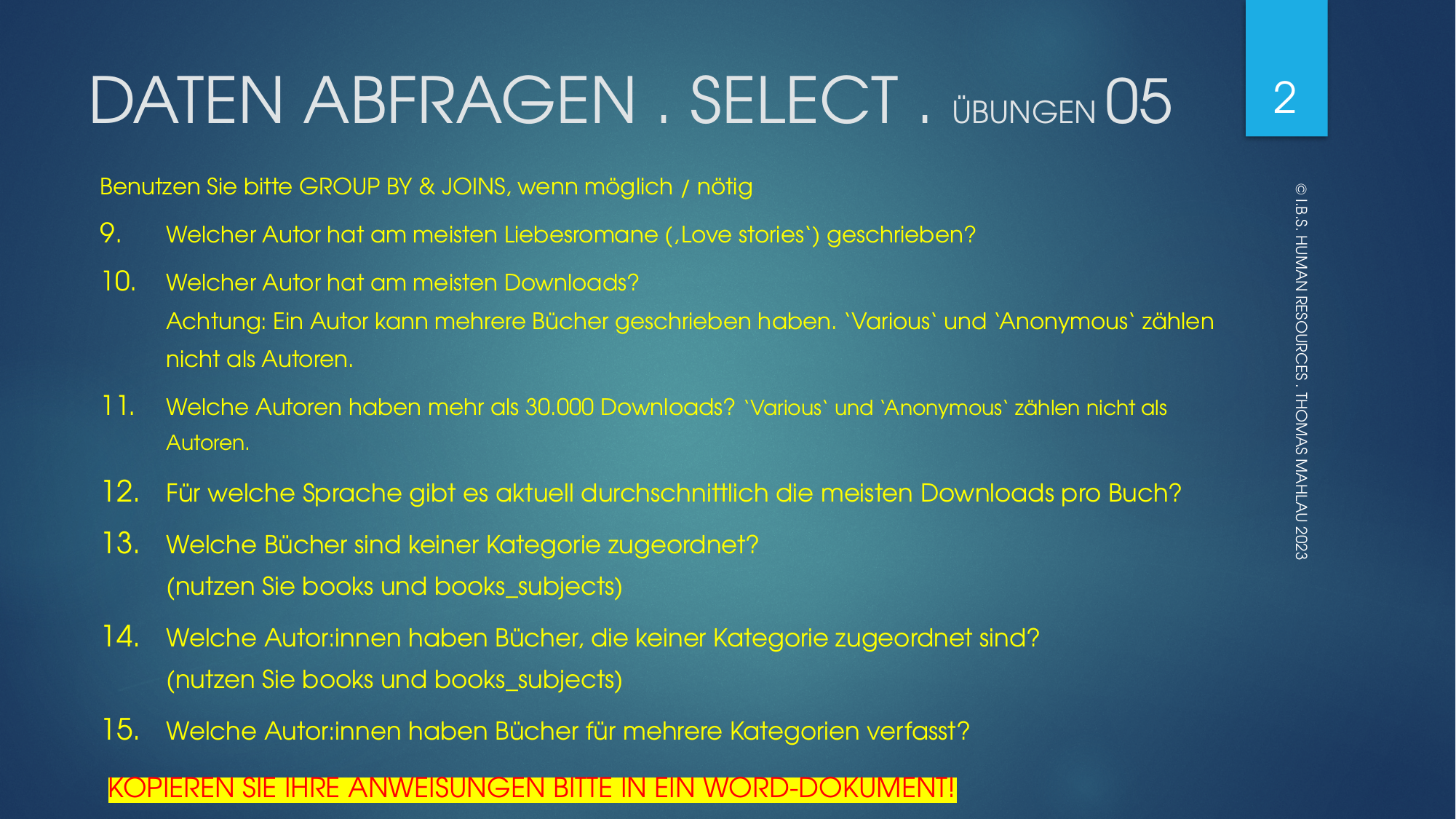

2
# DATEN ABFRAGEN . SELECT . ÜBUNGEN 05
Benutzen Sie bitte GROUP BY & JOINS, wenn möglich / nötig
Welcher Autor hat am meisten Liebesromane (‚Love stories‘) geschrieben?
Welcher Autor hat am meisten Downloads?
Achtung: Ein Autor kann mehrere Bücher geschrieben haben. ‘Various‘ und ‘Anonymous‘ zählen nicht als Autoren.
Welche Autoren haben mehr als 30.000 Downloads? ‘Various‘ und ‘Anonymous‘ zählen nicht als Autoren.
Für welche Sprache gibt es aktuell durchschnittlich die meisten Downloads pro Buch?
Welche Bücher sind keiner Kategorie zugeordnet?
(nutzen Sie books und books_subjects)
Welche Autor:innen haben Bücher, die keiner Kategorie zugeordnet sind?
(nutzen Sie books und books_subjects)
Welche Autor:innen haben Bücher für mehrere Kategorien verfasst?

© I.B.S. HUMAN RESOURCES . THOMAS MAHLAU 2023
KOPIEREN SIE IHRE ANWEISUNGEN BITTE IN EIN WORD-DOKUMENT!